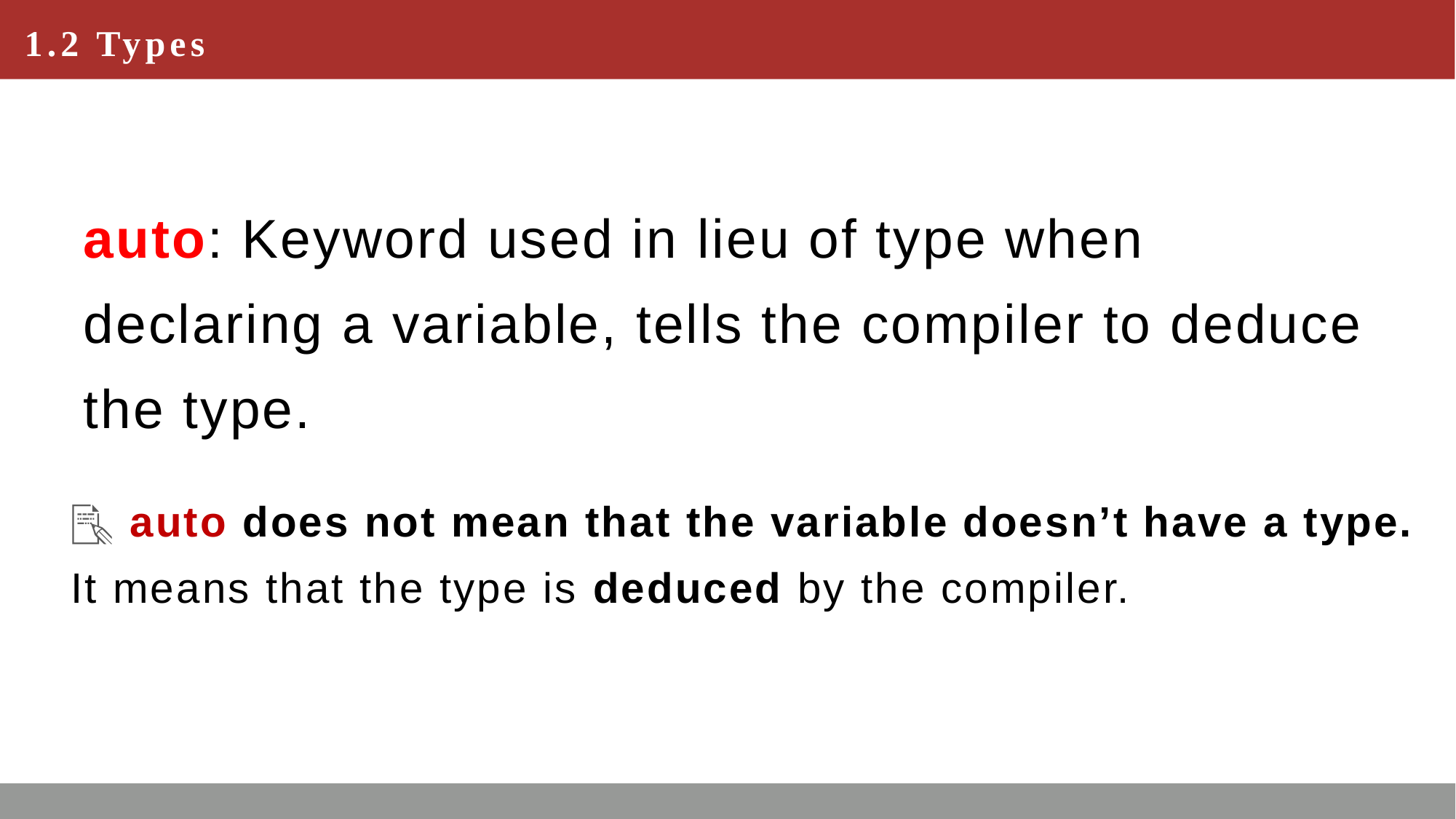

# 1.2 Types
auto: Keyword used in lieu of type when declaring a variable, tells the compiler to deduce the type.
📝 auto does not mean that the variable doesn’t have a type. It means that the type is deduced by the compiler.
6